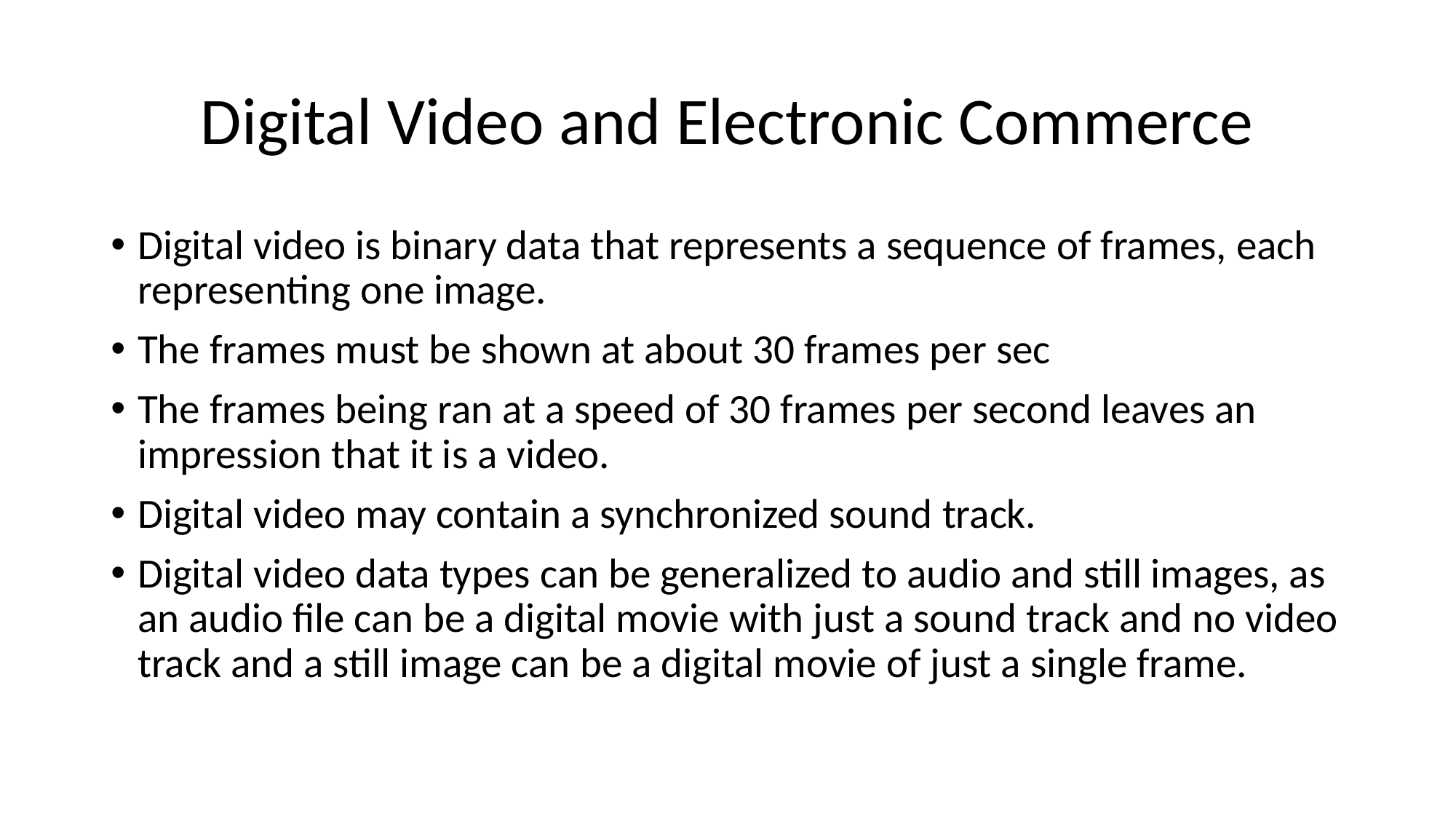

# Digital Video and Electronic Commerce
Digital video is binary data that represents a sequence of frames, each representing one image.
The frames must be shown at about 30 frames per sec
The frames being ran at a speed of 30 frames per second leaves an impression that it is a video.
Digital video may contain a synchronized sound track.
Digital video data types can be generalized to audio and still images, as an audio file can be a digital movie with just a sound track and no video track and a still image can be a digital movie of just a single frame.